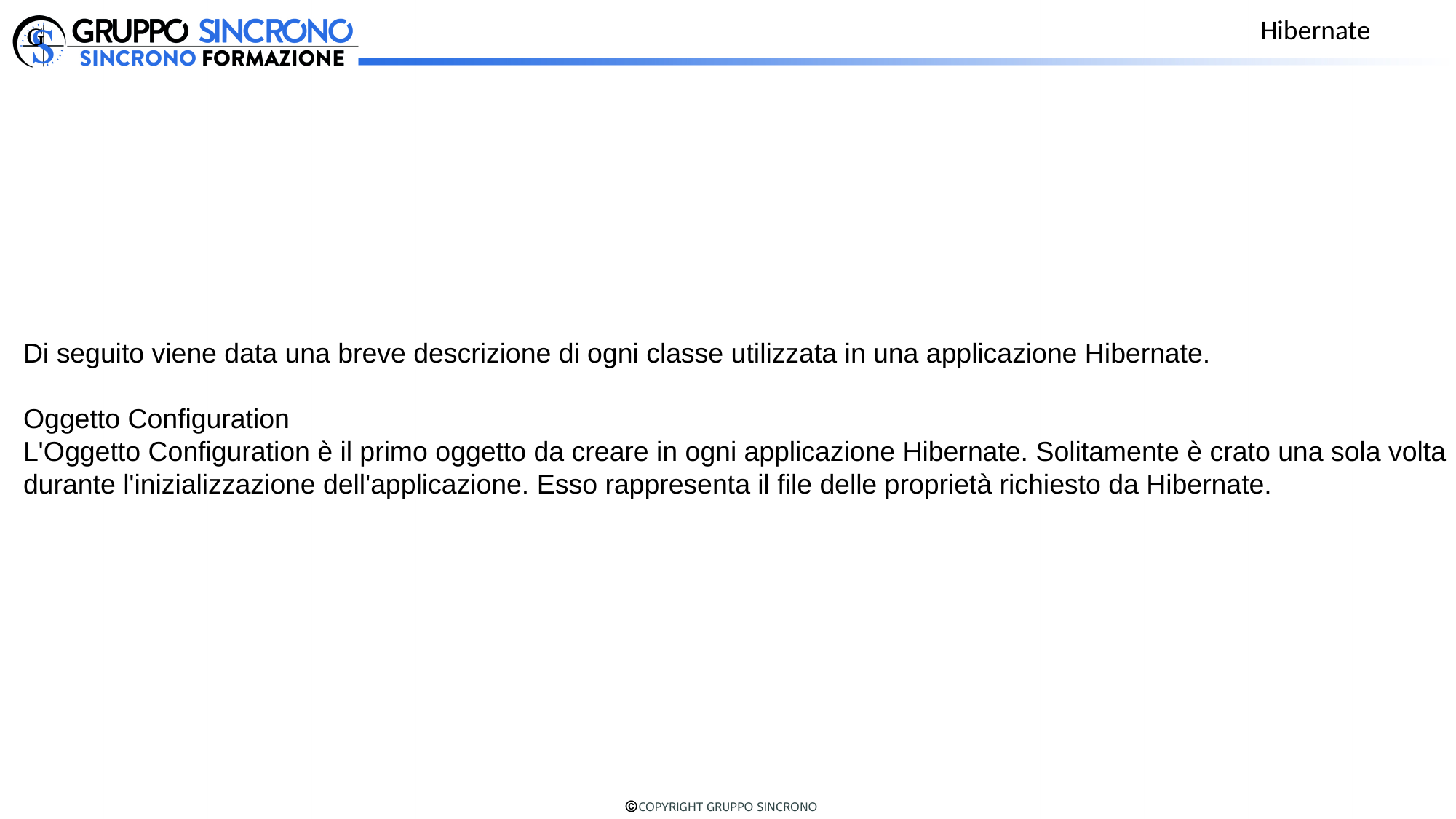

Hibernate
Di seguito viene data una breve descrizione di ogni classe utilizzata in una applicazione Hibernate.

Oggetto Configuration
L'Oggetto Configuration è il primo oggetto da creare in ogni applicazione Hibernate. Solitamente è crato una sola volta durante l'inizializzazione dell'applicazione. Esso rappresenta il file delle proprietà richiesto da Hibernate.